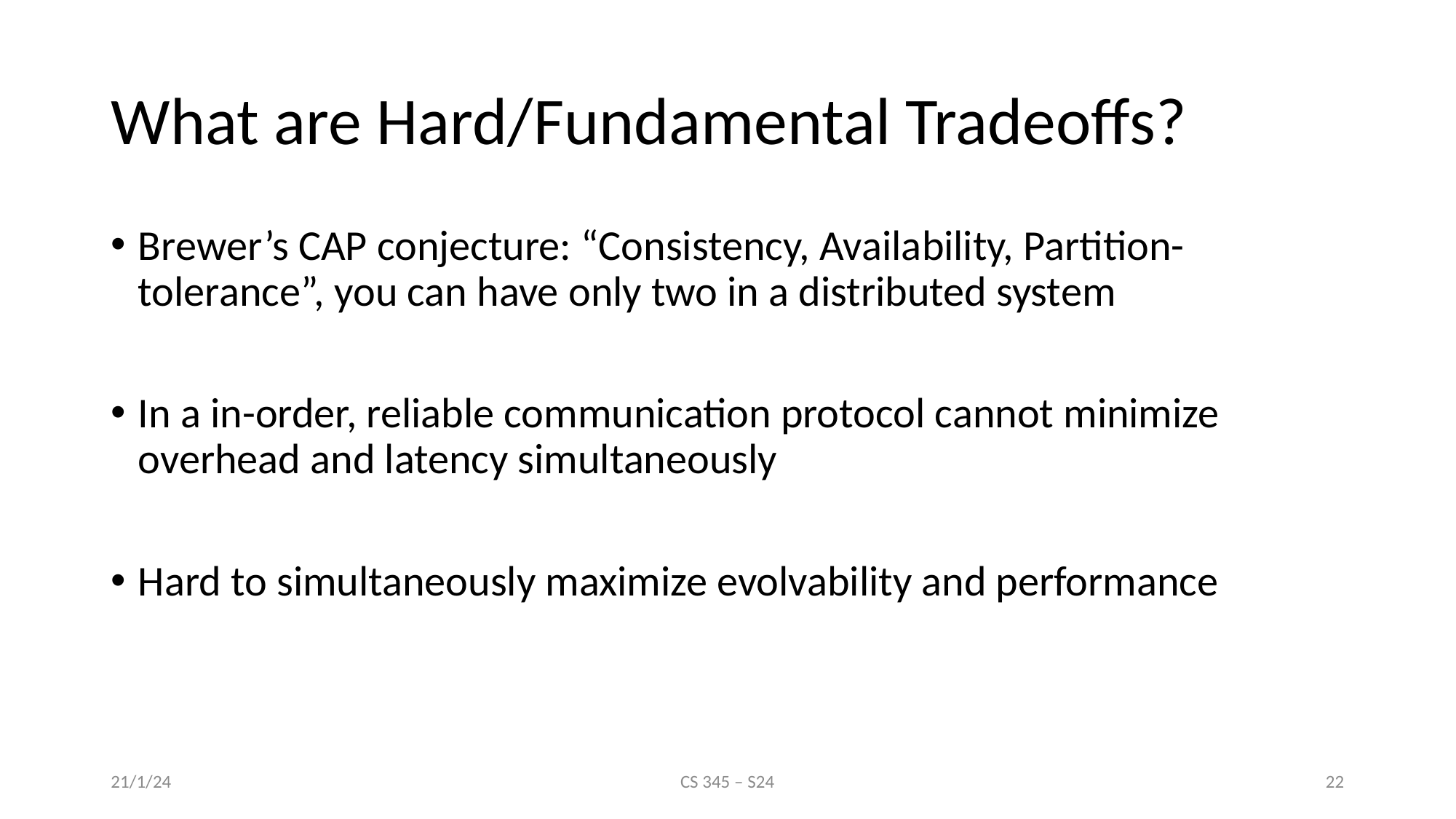

# What are Hard/Fundamental Tradeoffs?
Brewer’s CAP conjecture: “Consistency, Availability, Partition-tolerance”, you can have only two in a distributed system

In a in-order, reliable communication protocol cannot minimize overhead and latency simultaneously

Hard to simultaneously maximize evolvability and performance

21/1/24
CS 345 – S24
22